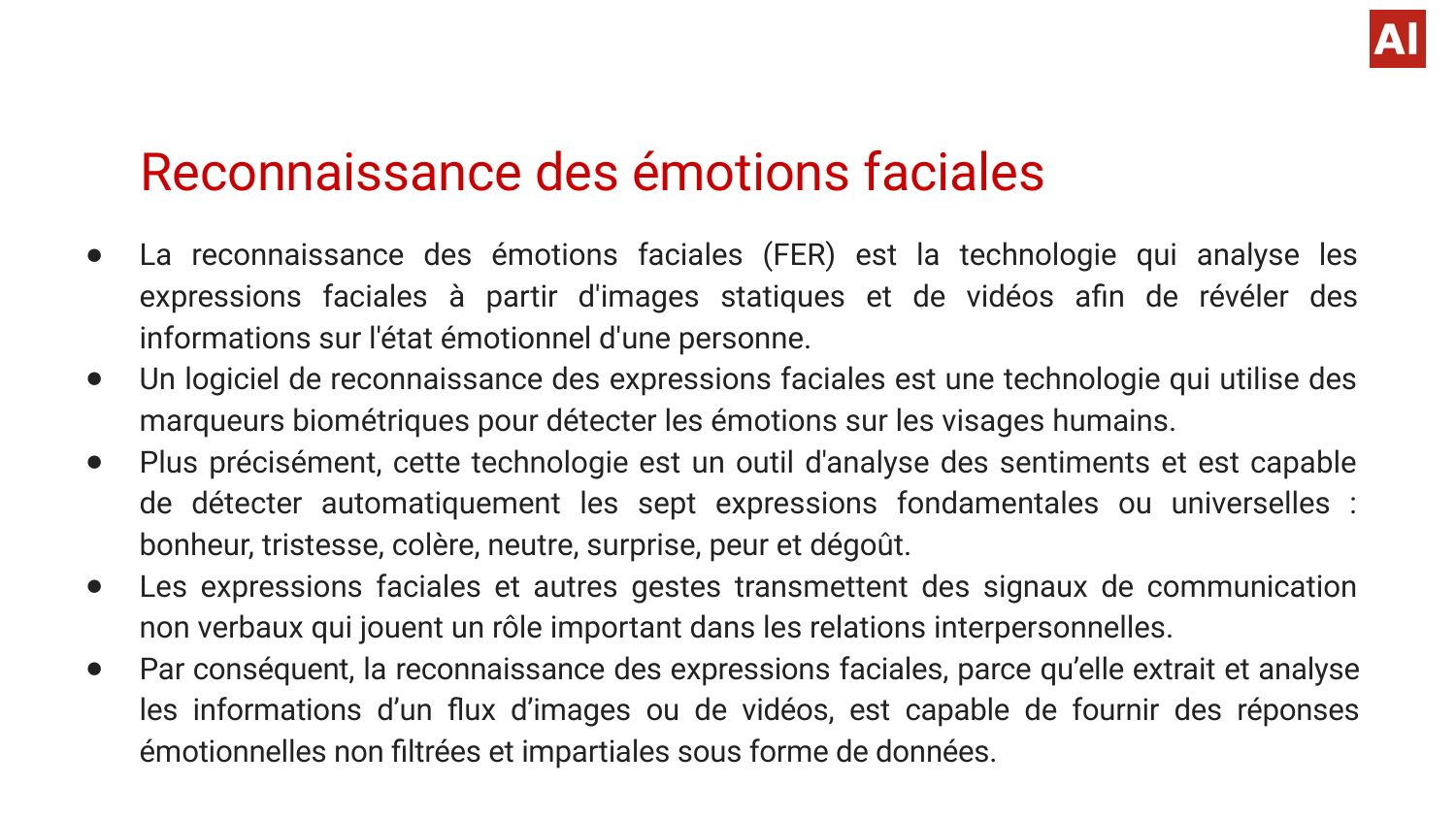

# Reconnaissance des émotions faciales
La reconnaissance des émotions faciales (FER) est la technologie qui analyse les expressions faciales à partir d'images statiques et de vidéos afin de révéler des informations sur l'état émotionnel d'une personne.
Un logiciel de reconnaissance des expressions faciales est une technologie qui utilise des marqueurs biométriques pour détecter les émotions sur les visages humains.
Plus précisément, cette technologie est un outil d'analyse des sentiments et est capable de détecter automatiquement les sept expressions fondamentales ou universelles : bonheur, tristesse, colère, neutre, surprise, peur et dégoût.
Les expressions faciales et autres gestes transmettent des signaux de communication non verbaux qui jouent un rôle important dans les relations interpersonnelles.
Par conséquent, la reconnaissance des expressions faciales, parce qu’elle extrait et analyse les informations d’un flux d’images ou de vidéos, est capable de fournir des réponses émotionnelles non filtrées et impartiales sous forme de données.